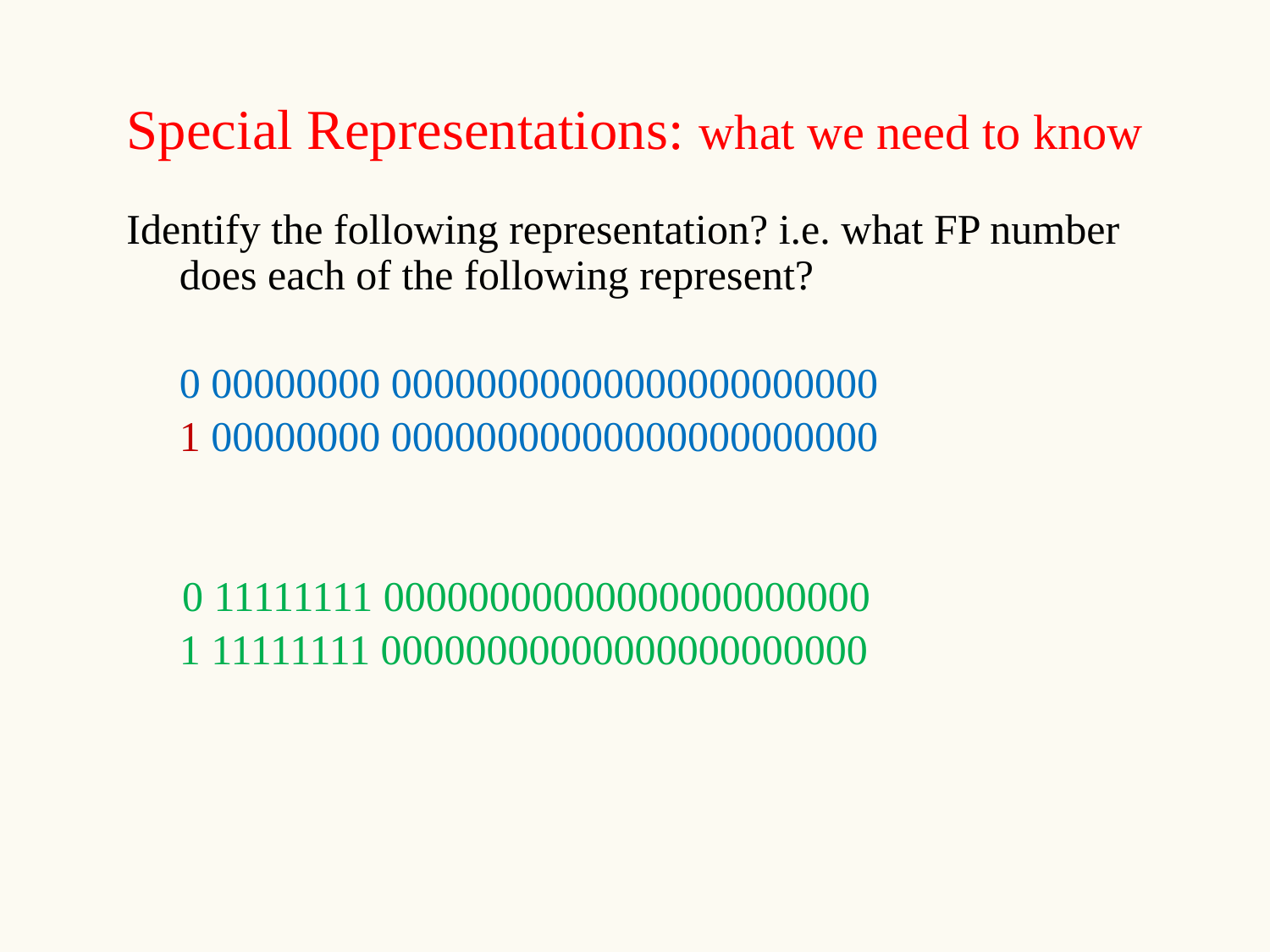

# Special Representations: what we need to know
 Identify the following representation? i.e. what FP number does each of the following represent?

	0 00000000 00000000000000000000000
	1 00000000 00000000000000000000000

       0 11111111 00000000000000000000000
	1 11111111 00000000000000000000000